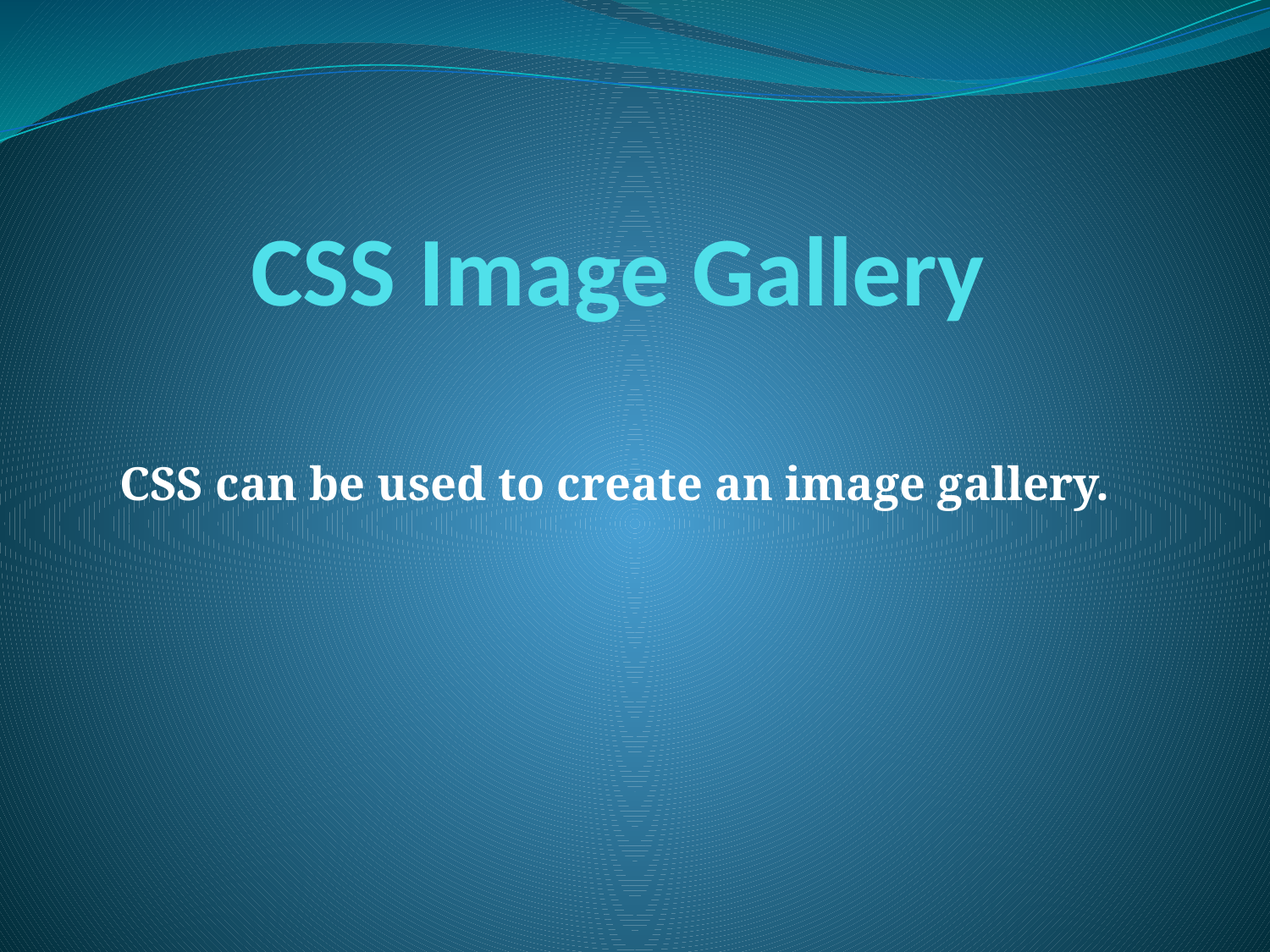

# CSS Image Gallery
CSS can be used to create an image gallery.